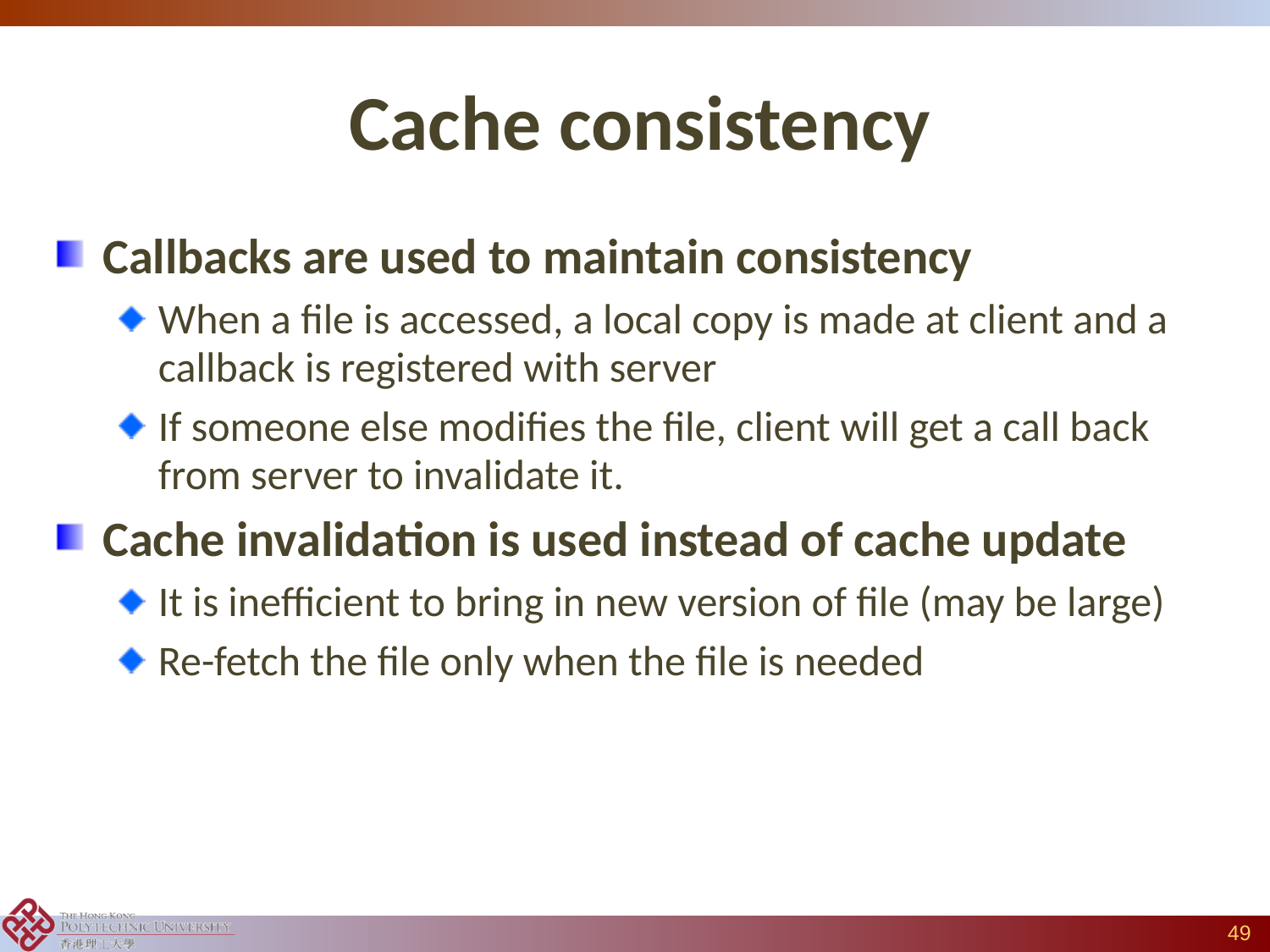

# Cache consistency
Callbacks are used to maintain consistency
When a file is accessed, a local copy is made at client and a callback is registered with server
If someone else modifies the file, client will get a call back from server to invalidate it.
Cache invalidation is used instead of cache update
It is inefficient to bring in new version of file (may be large)
Re-fetch the file only when the file is needed